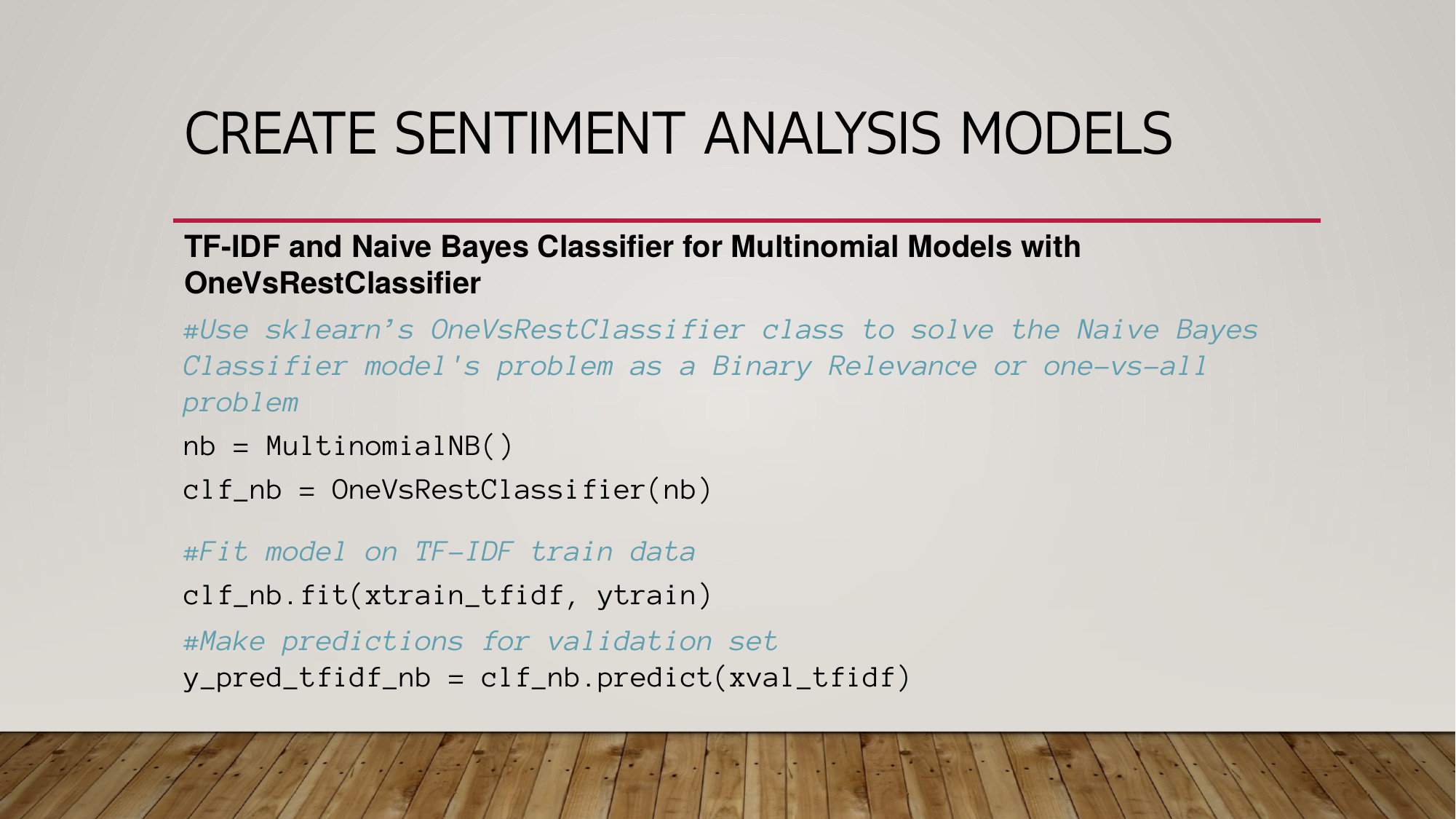

# Create Sentiment Analysis models
TF-IDF and Naive Bayes Classifier for Multinomial Models with OneVsRestClassifier
#Use sklearn’s OneVsRestClassifier class to solve the Naive Bayes Classifier model's problem as a Binary Relevance or one-vs-all problem
nb = MultinomialNB()
clf_nb = OneVsRestClassifier(nb)
#Fit model on TF-IDF train data
clf_nb.fit(xtrain_tfidf, ytrain)
#Make predictions for validation set
y_pred_tfidf_nb = clf_nb.predict(xval_tfidf)